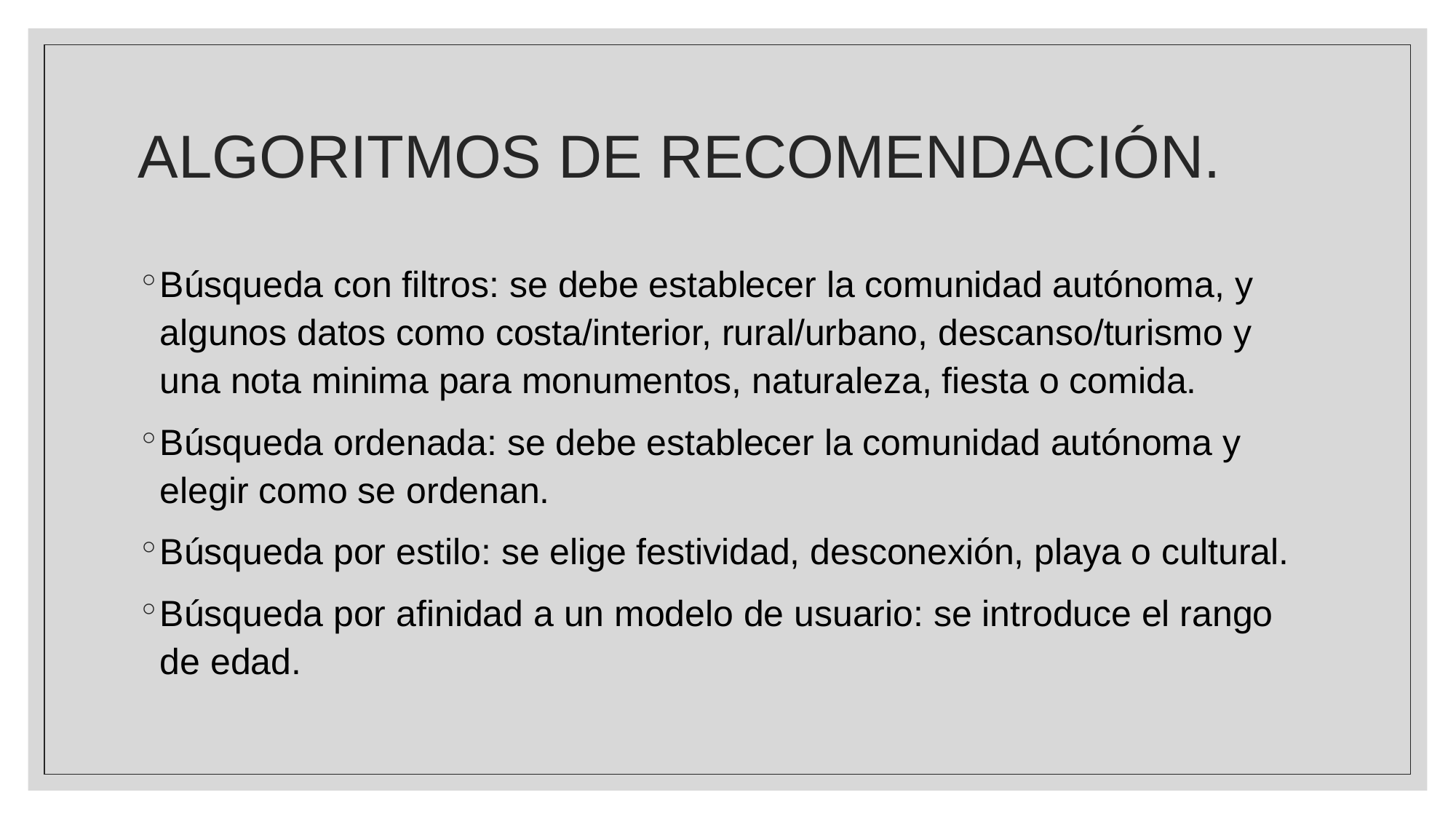

# ALGORITMOS DE RECOMENDACIÓN.
Búsqueda con filtros: se debe establecer la comunidad autónoma, y algunos datos como costa/interior, rural/urbano, descanso/turismo y una nota minima para monumentos, naturaleza, fiesta o comida.
Búsqueda ordenada: se debe establecer la comunidad autónoma y elegir como se ordenan.
Búsqueda por estilo: se elige festividad, desconexión, playa o cultural.
Búsqueda por afinidad a un modelo de usuario: se introduce el rango de edad.